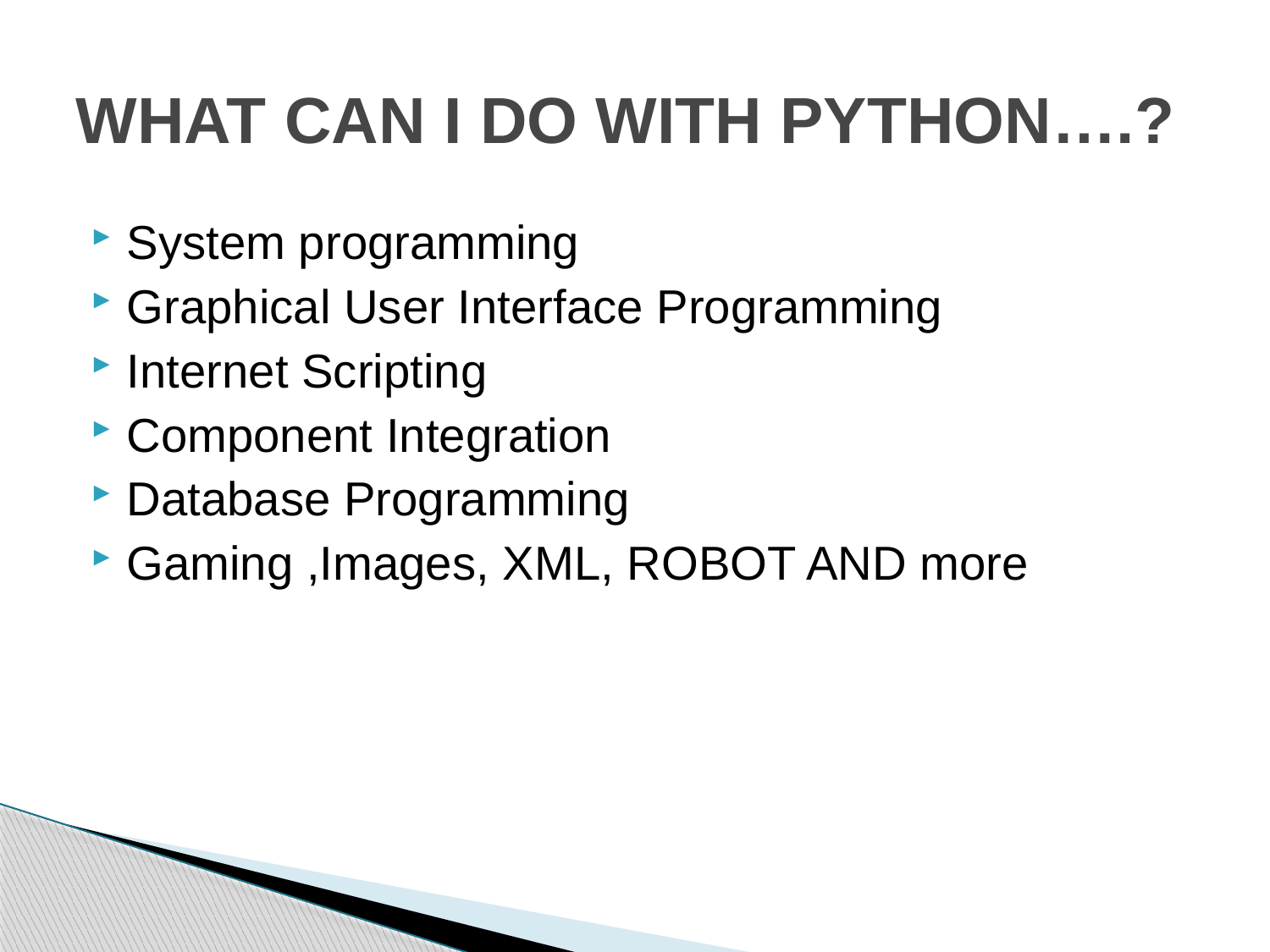

# WHAT CAN I DO WITH PYTHON….?
System programming
Graphical User Interface Programming
Internet Scripting
Component Integration
Database Programming
Gaming ,Images, XML, ROBOT AND more